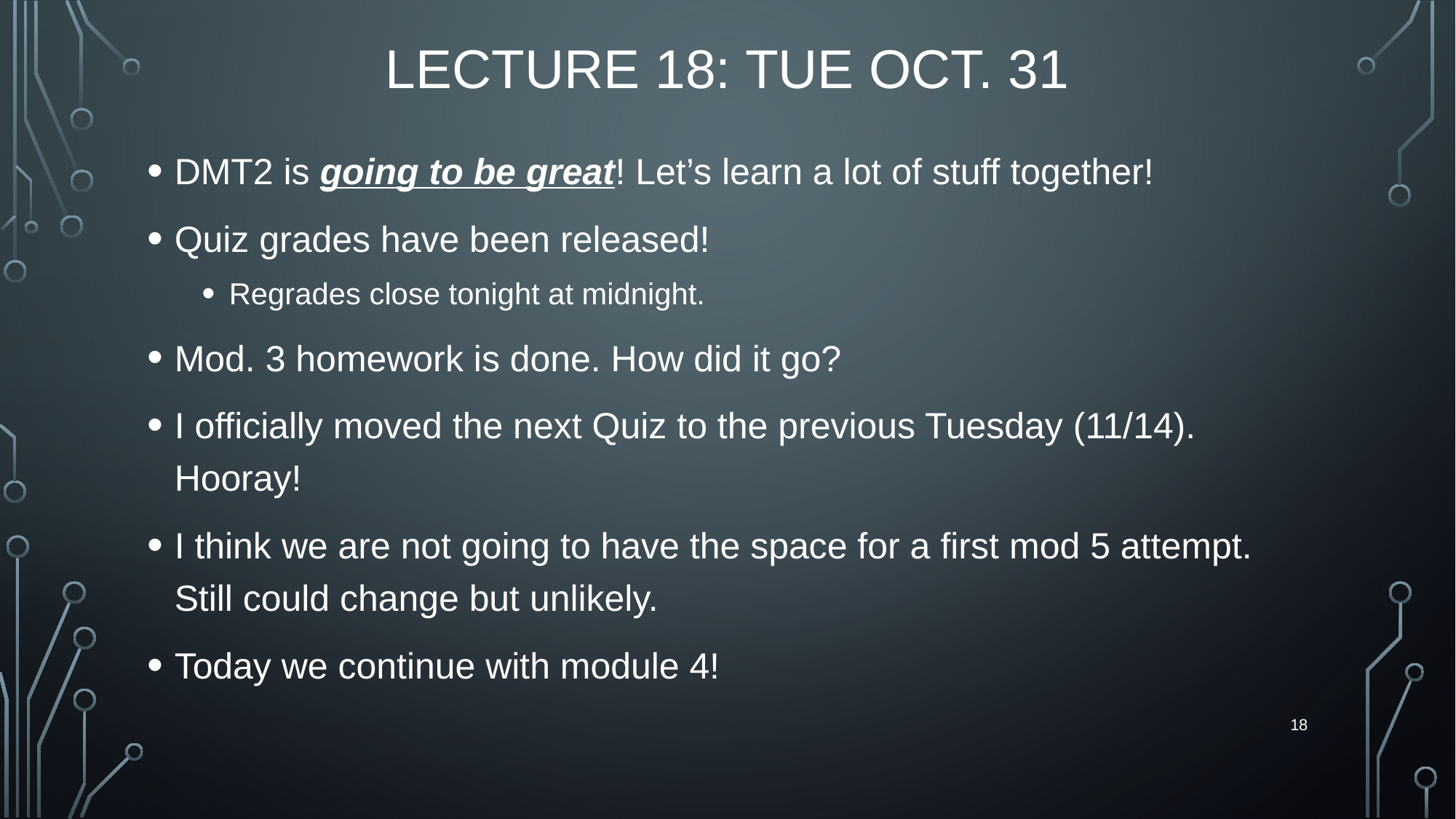

# Lecture 18: TUE Oct. 31
DMT2 is going to be great! Let’s learn a lot of stuff together!
Quiz grades have been released!
Regrades close tonight at midnight.
Mod. 3 homework is done. How did it go?
I officially moved the next Quiz to the previous Tuesday (11/14). Hooray!
I think we are not going to have the space for a first mod 5 attempt. Still could change but unlikely.
Today we continue with module 4!
18